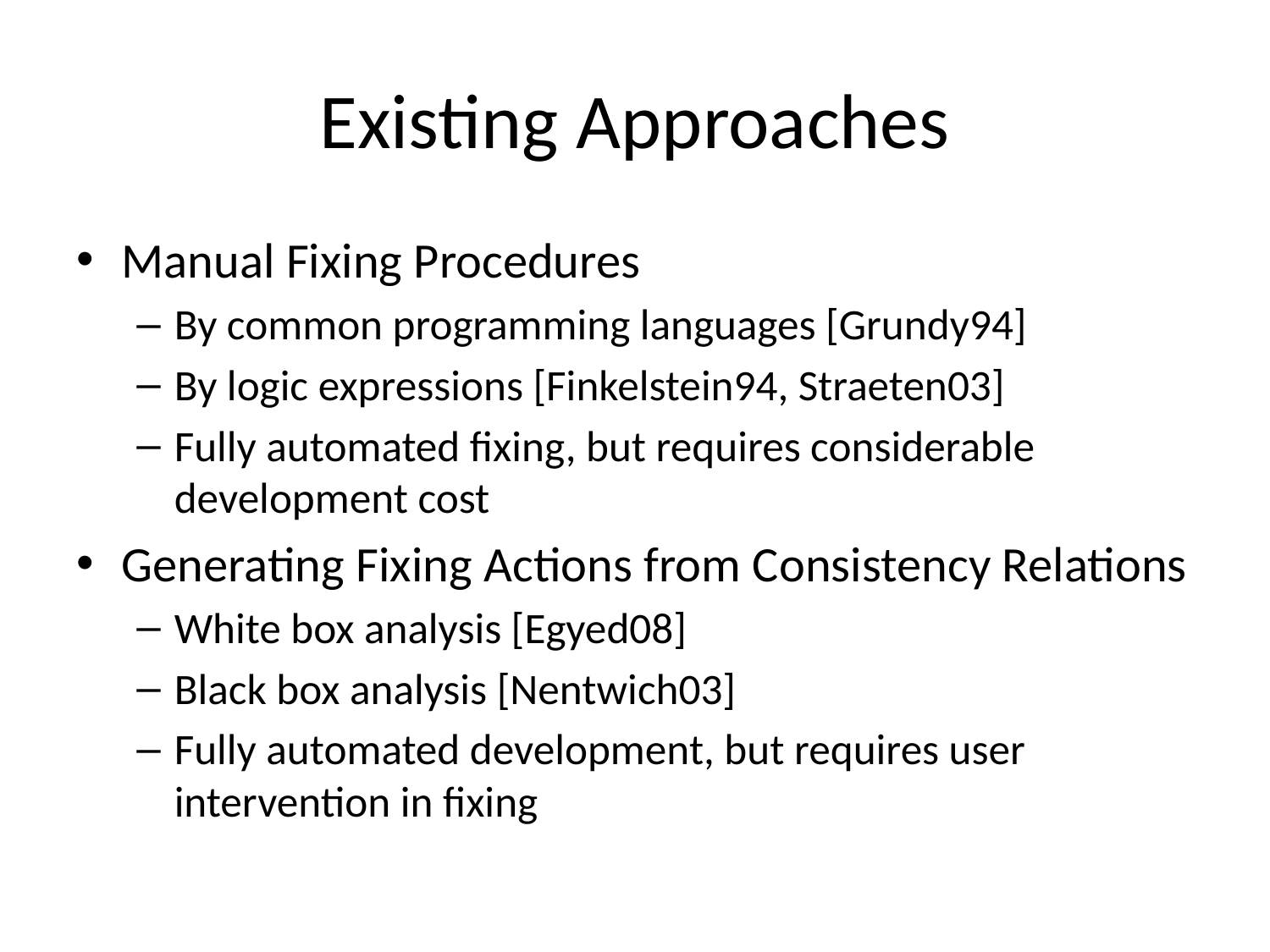

# Existing Approaches
Manual Fixing Procedures
By common programming languages [Grundy94]
By logic expressions [Finkelstein94, Straeten03]
Fully automated fixing, but requires considerable development cost
Generating Fixing Actions from Consistency Relations
White box analysis [Egyed08]
Black box analysis [Nentwich03]
Fully automated development, but requires user intervention in fixing